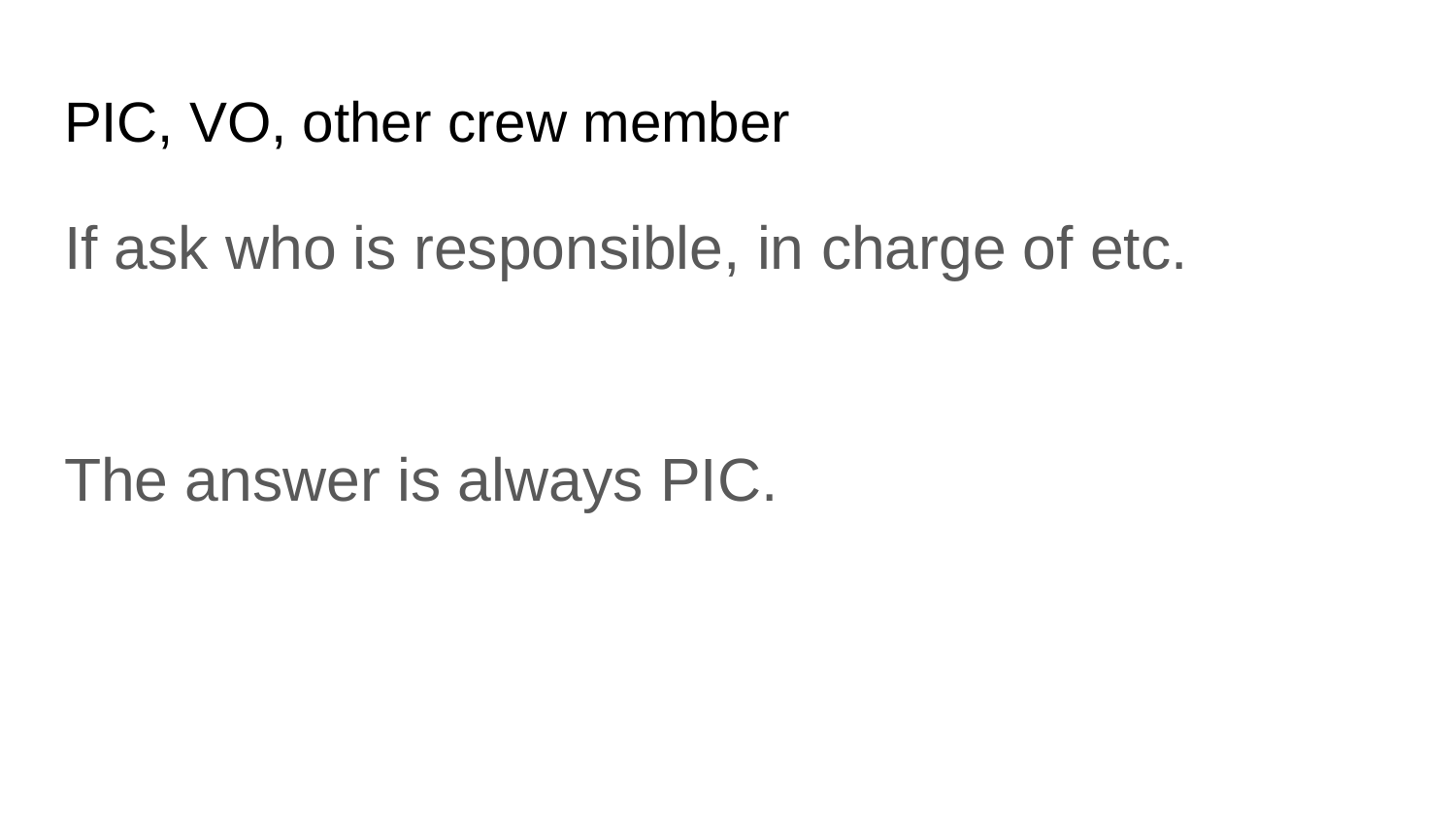

# PIC, VO, other crew member
If ask who is responsible, in charge of etc.

The answer is always PIC.